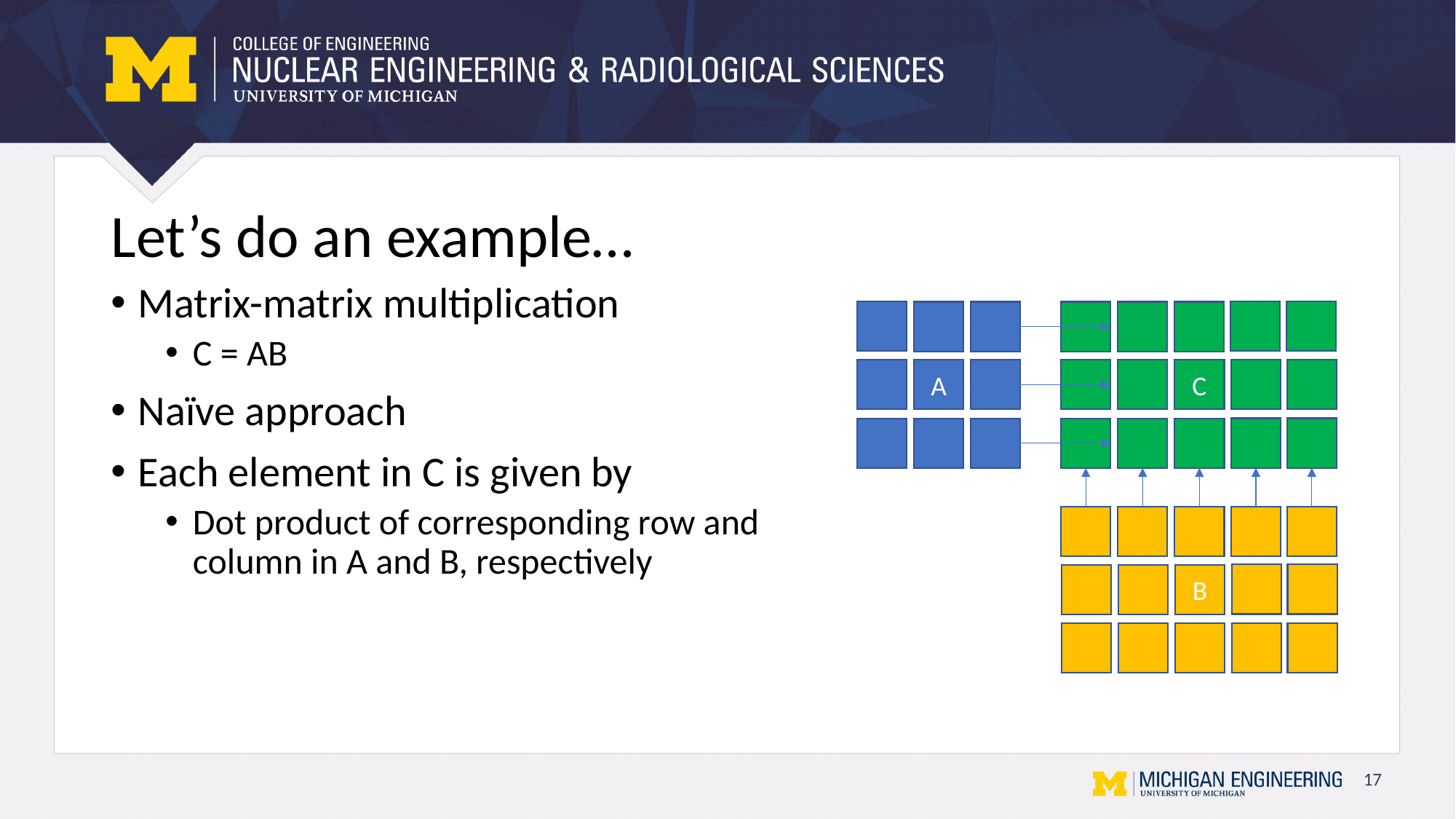

# Let’s do an example…
Matrix-matrix multiplication
C = AB
Naïve approach
Each element in C is given by
Dot product of corresponding row and column in A and B, respectively

A

C

B